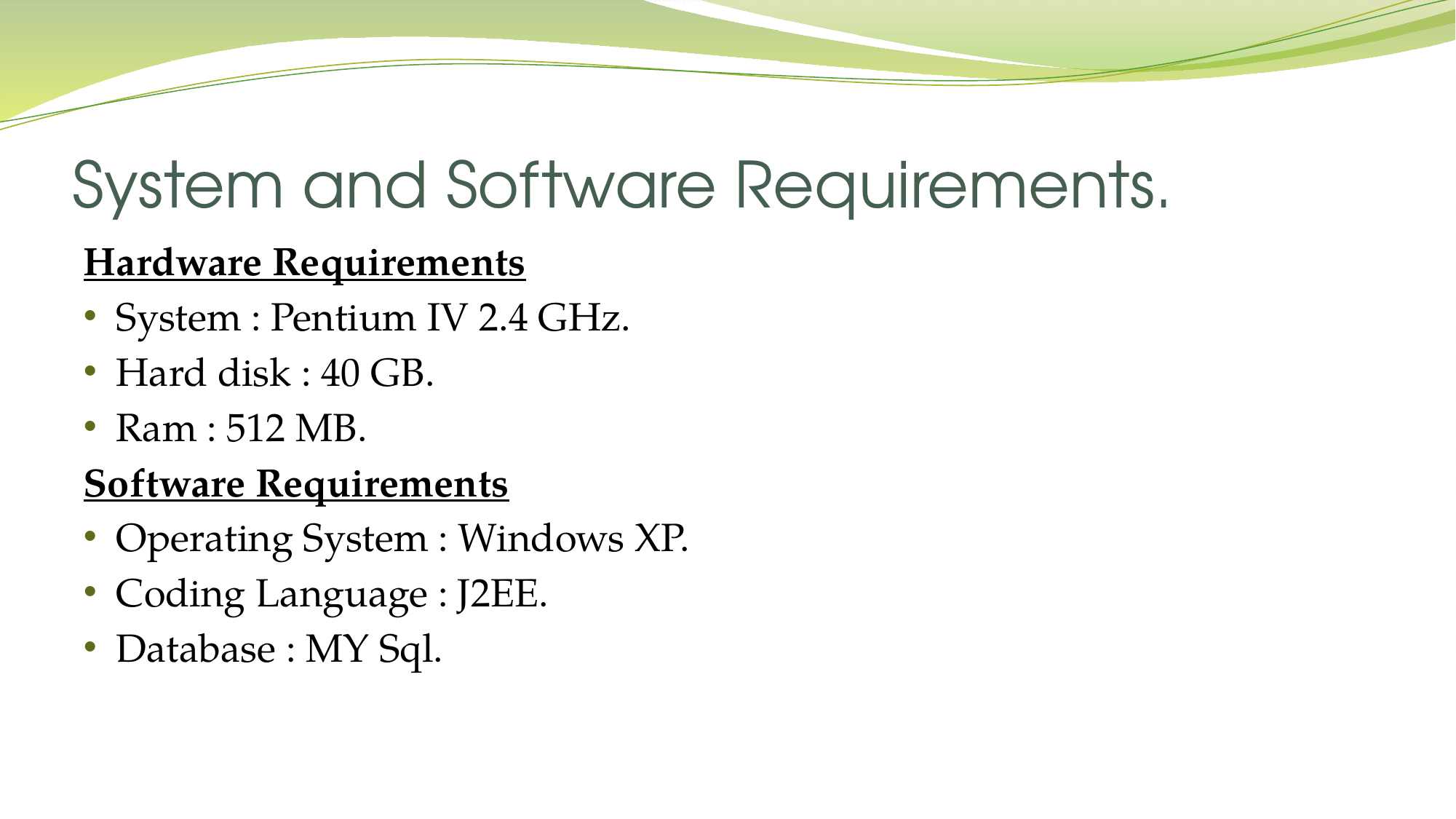

# System and Software Requirements.
Hardware Requirements
System : Pentium IV 2.4 GHz.
Hard disk : 40 GB.
Ram : 512 MB.
Software Requirements
Operating System : Windows XP.
Coding Language : J2EE.
Database : MY Sql.